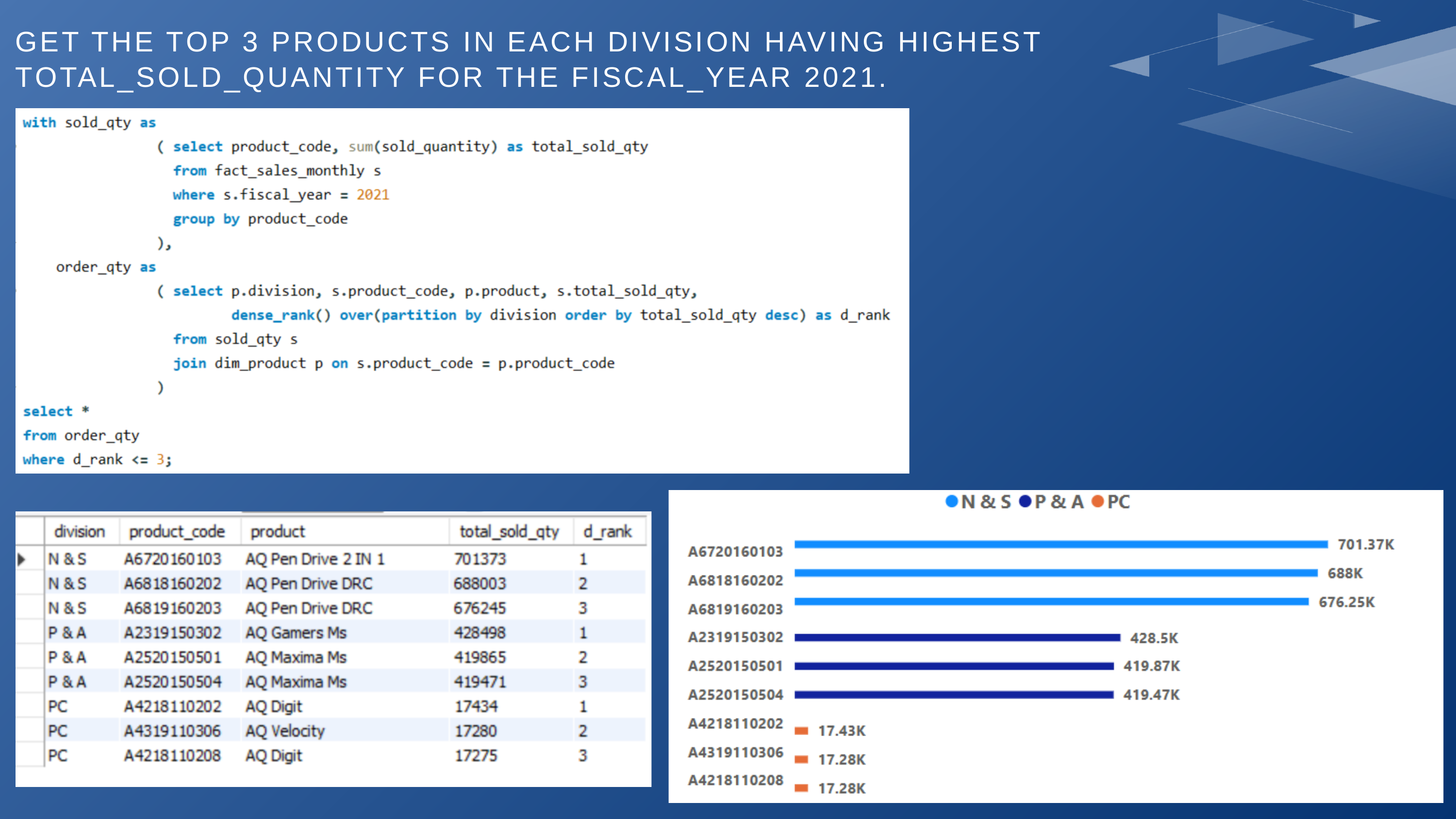

GET THE TOP 3 PRODUCTS IN EACH DIVISION HAVING HIGHEST TOTAL_SOLD_QUANTITY FOR THE FISCAL_YEAR 2021.